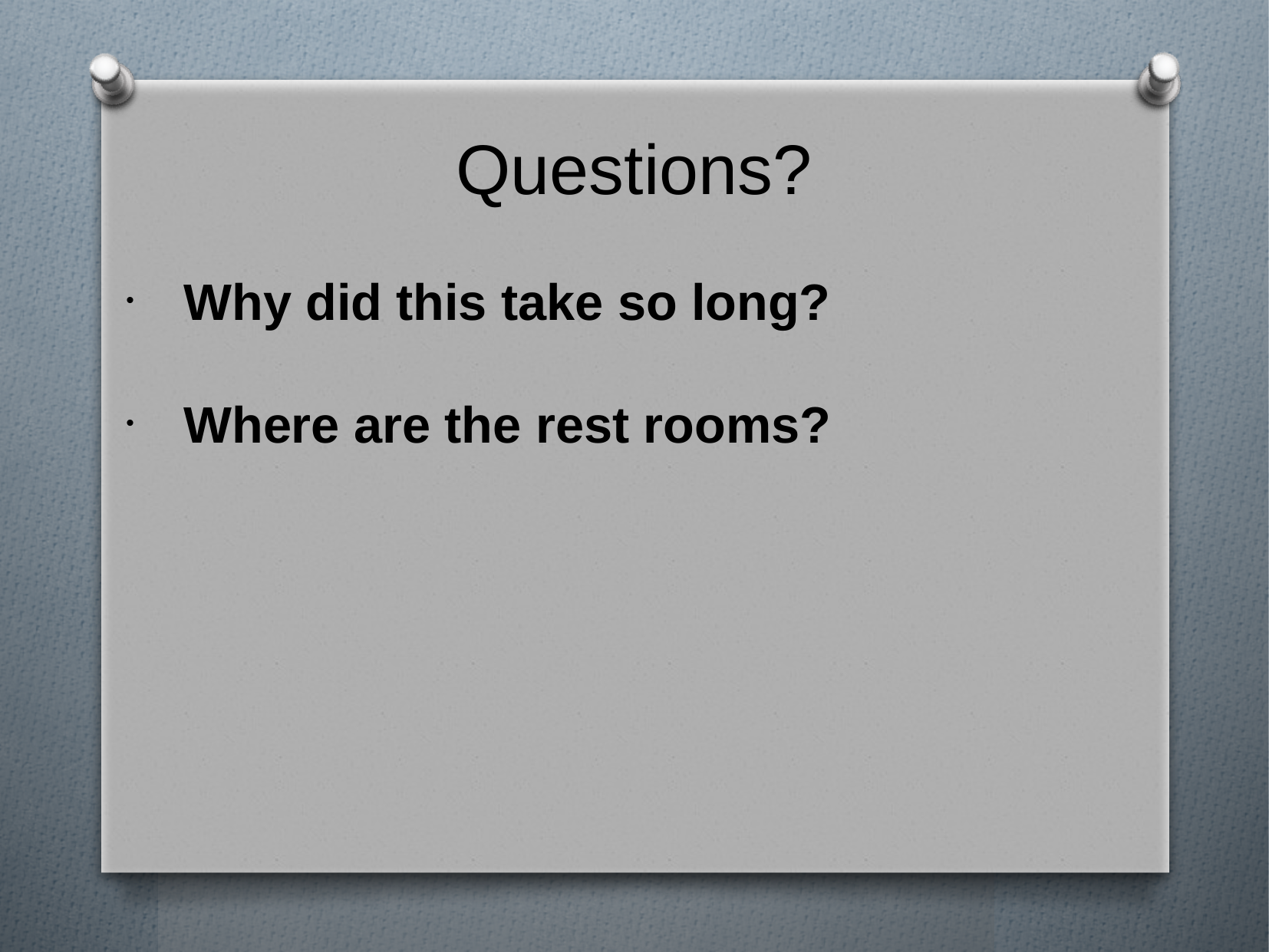

Questions?
Why did this take so long?

Where are the rest rooms?